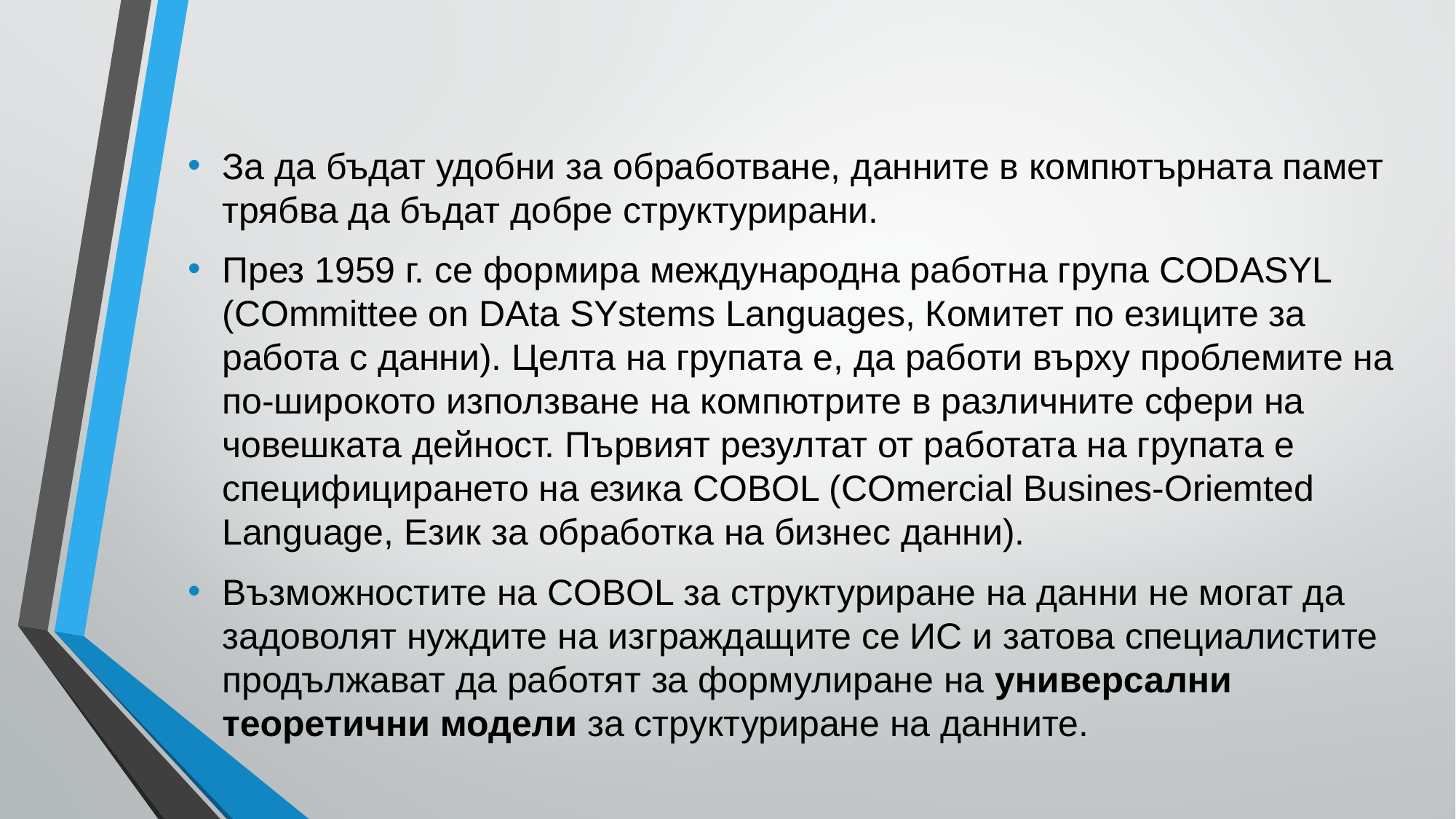

За да бъдат удобни за обработване, данните в компютърната памет трябва да бъдат добре структурирани.
През 1959 г. се формира международна работна група CODASYL (COmmittee on DAta SYstems Languages, Комитет по езиците за работа с данни). Целта на групата е, да работи върху проблемите на по-широкото използване на компютрите в различните сфери на човешката дейност. Първият резултат от работата на групата е специфицирането на езика COBOL (COmercial Busines-Oriemted Language, Език за обработка на бизнес данни).
Възможностите на COBOL за структуриране на данни не могат да задоволят нуждите на изграждащите се ИС и затова специалистите продължават да работят за формулиране на универсални теоретични модели за структуриране на данните.